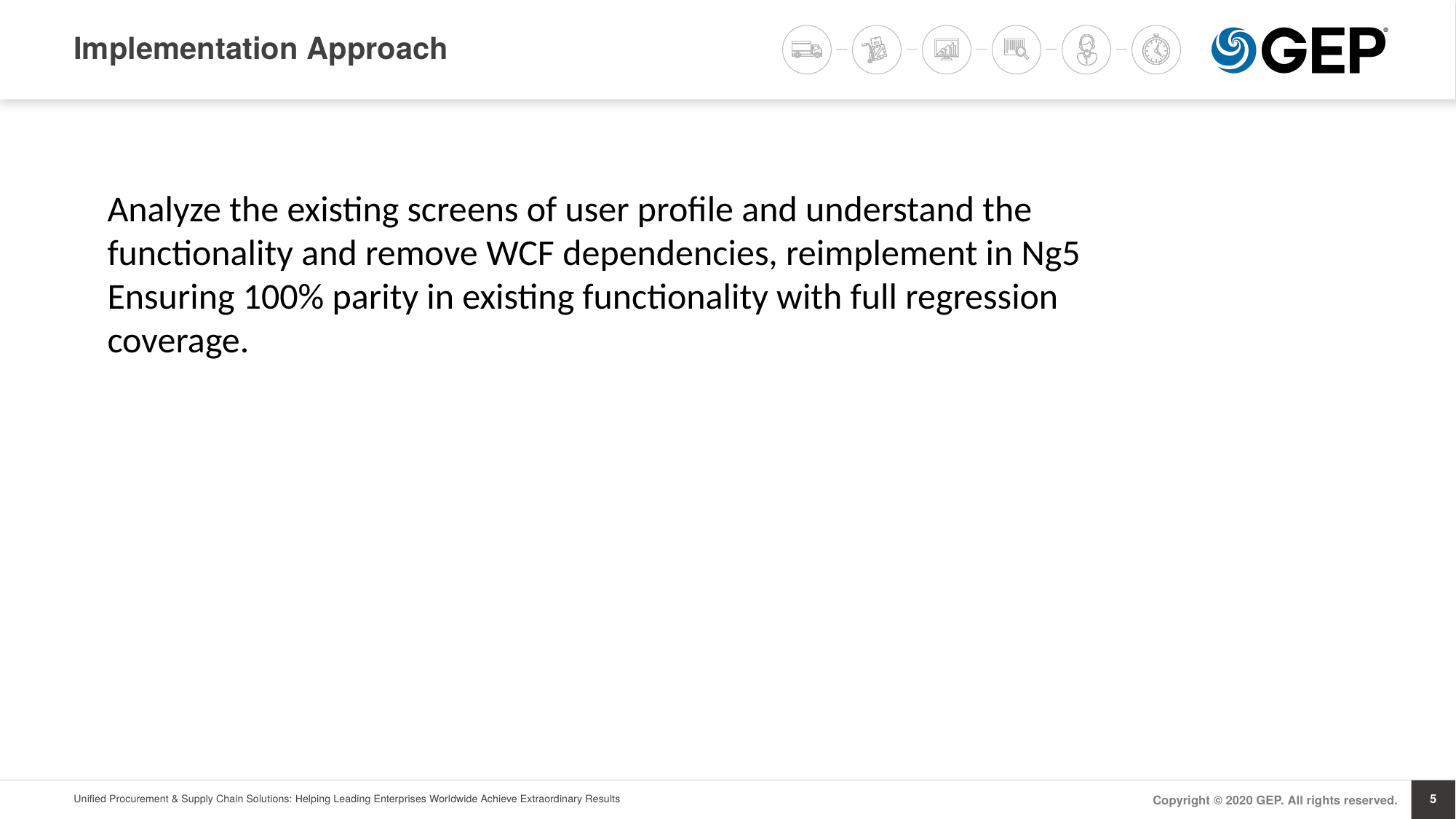

# Implementation Approach
Analyze the existing screens of user profile and understand the functionality and remove WCF dependencies, reimplement in Ng5
Ensuring 100% parity in existing functionality with full regression coverage.